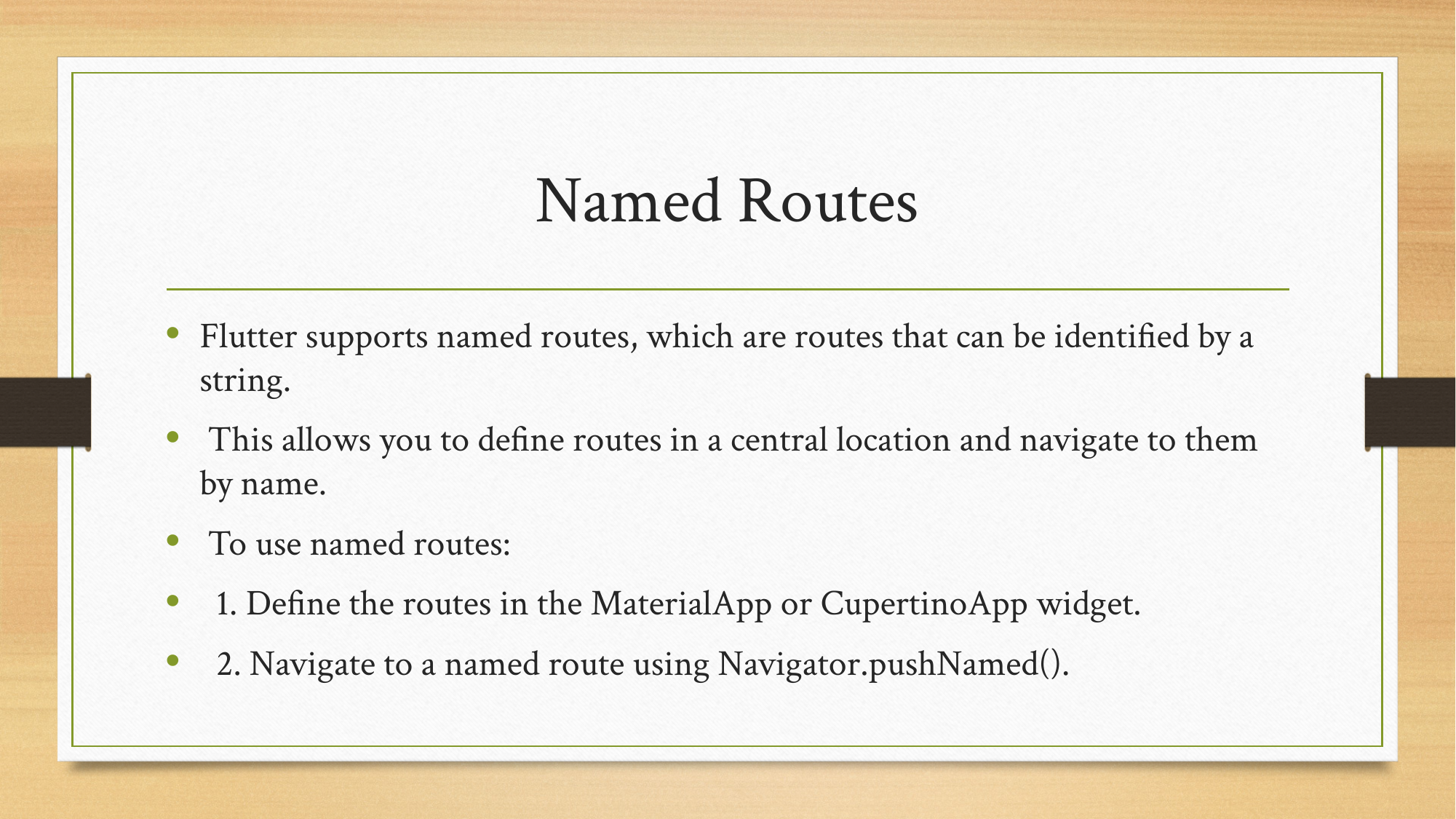

# Named Routes
Flutter supports named routes, which are routes that can be identified by a string.
 This allows you to define routes in a central location and navigate to them by name.
 To use named routes:
  1. Define the routes in the MaterialApp or CupertinoApp widget.
  2. Navigate to a named route using Navigator.pushNamed().